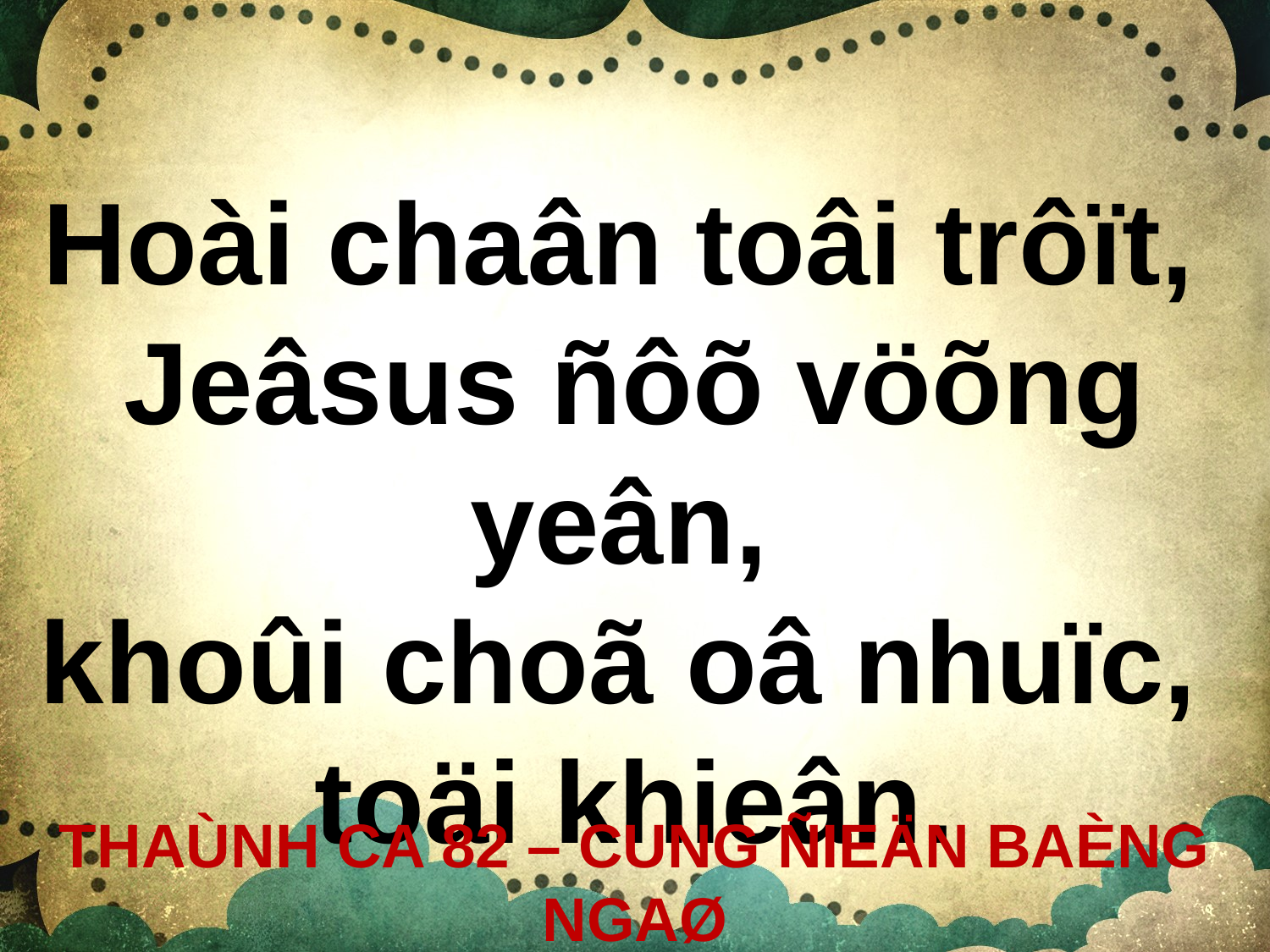

Hoài chaân toâi trôït,
Jeâsus ñôõ vöõng yeân,
khoûi choã oâ nhuïc,
toäi khieân.
THAÙNH CA 82 – CUNG ÑIEÄN BAÈNG NGAØ